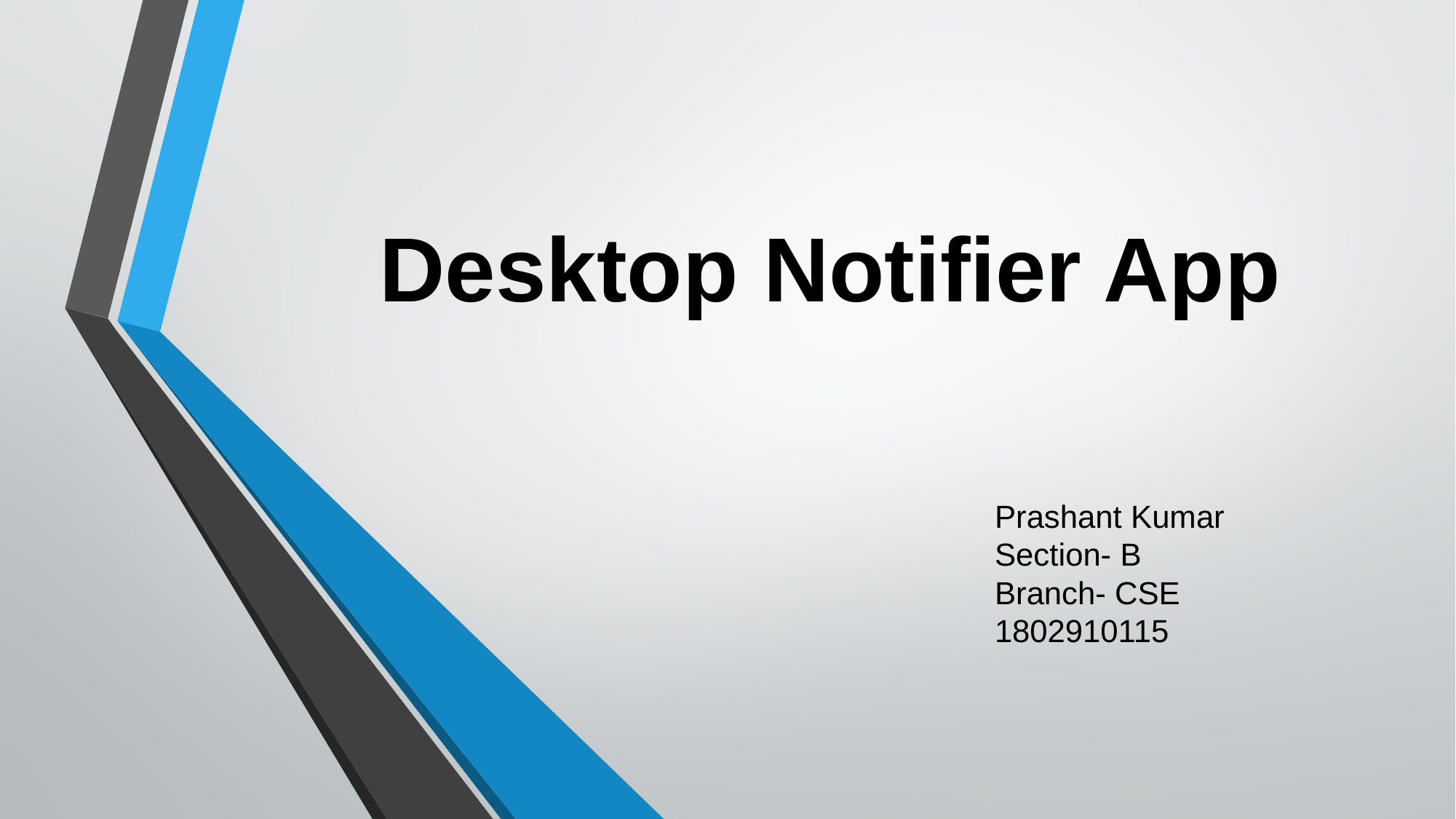

# Desktop Notifier App
Prashant Kumar
Section- B
Branch- CSE
1802910115